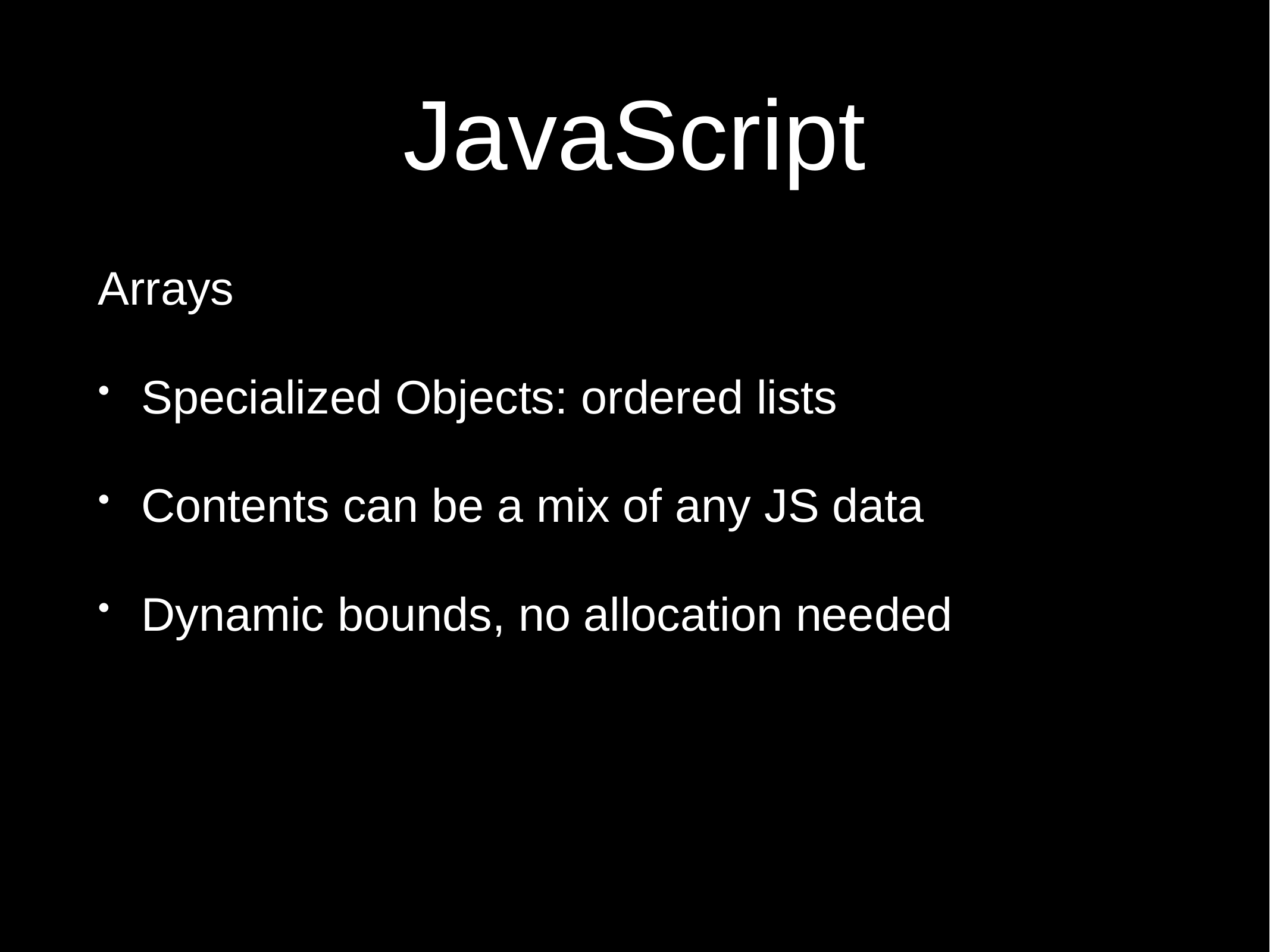

# JavaScript
Arrays
Specialized Objects: ordered lists
Contents can be a mix of any JS data
Dynamic bounds, no allocation needed